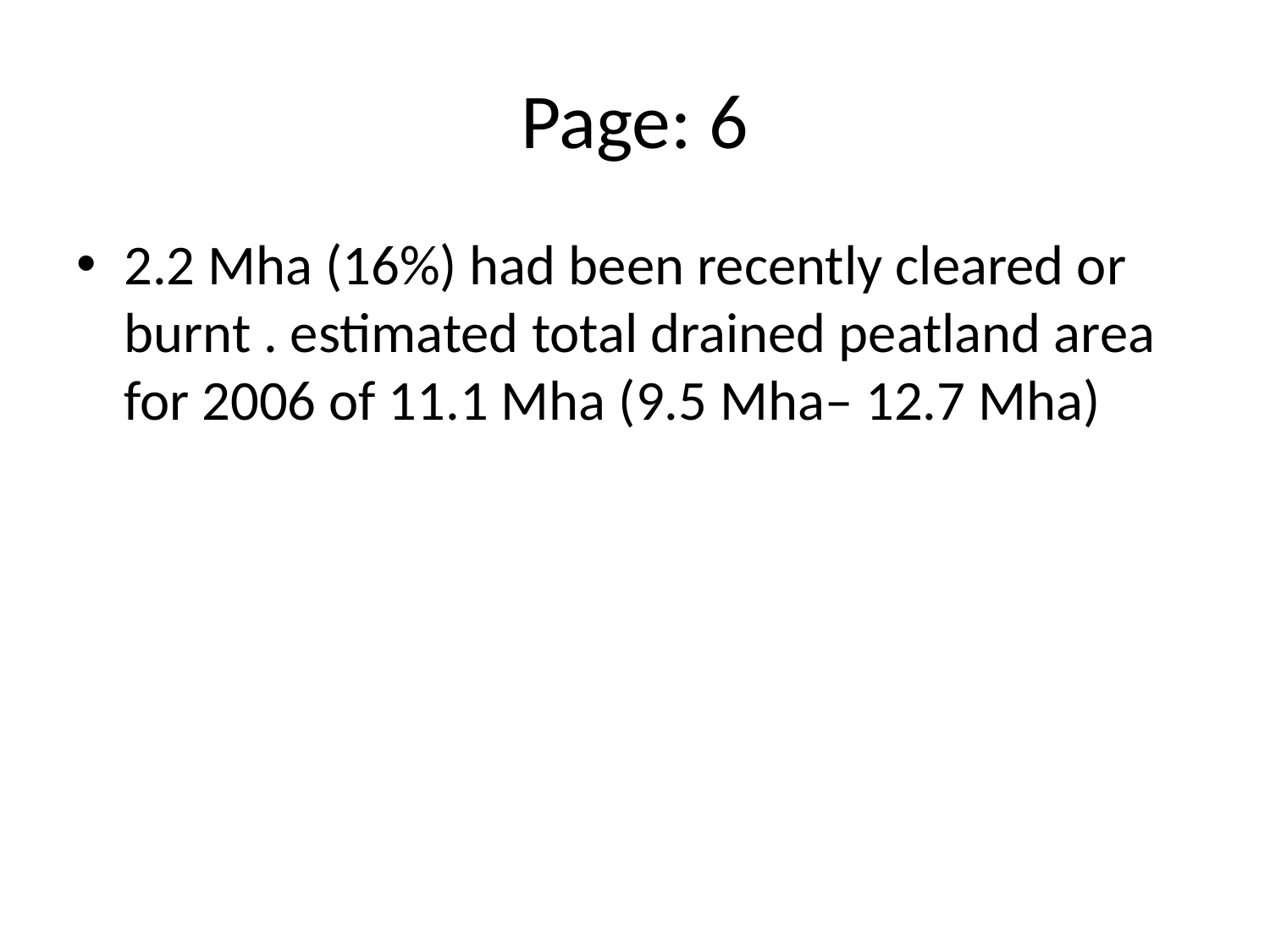

# Page: 6
2.2 Mha (16%) had been recently cleared or burnt . estimated total drained peatland area for 2006 of 11.1 Mha (9.5 Mha– 12.7 Mha)